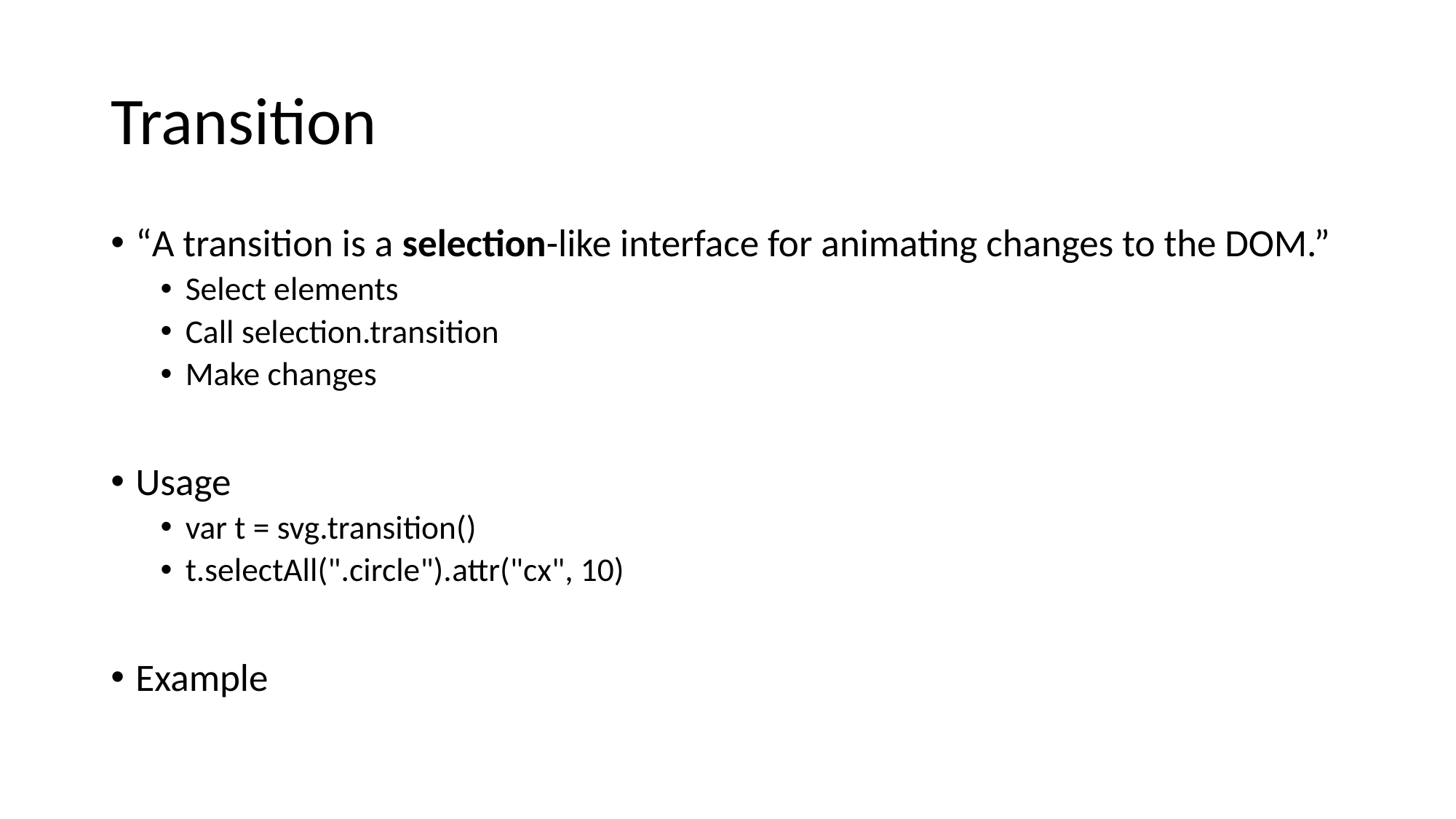

# Transition
“A transition is a selection-like interface for animating changes to the DOM.”
Select elements
Call selection.transition
Make changes

Usage
var t = svg.transition()
t.selectAll(".circle").attr("cx", 10)

Example